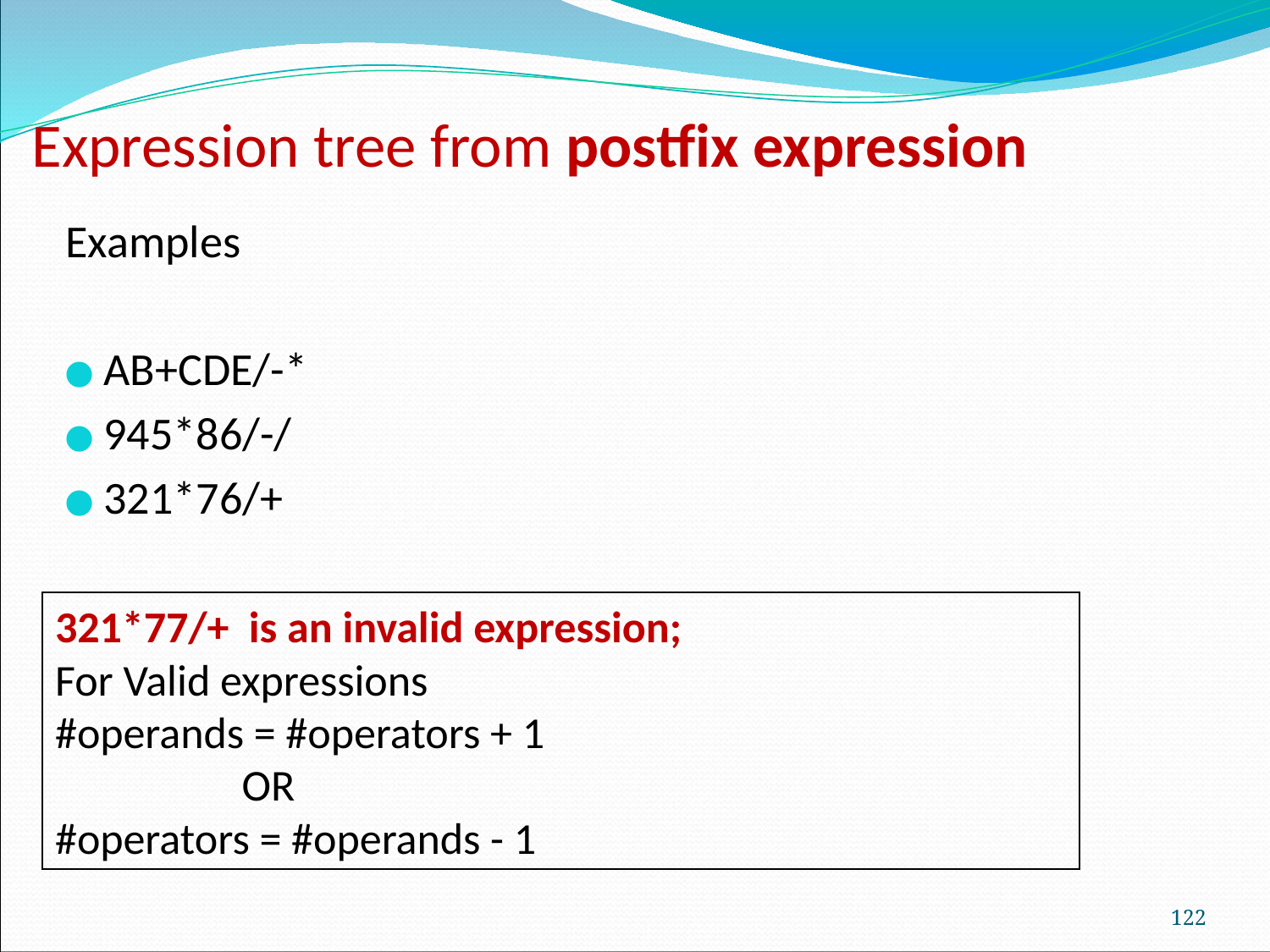

# Expression tree from postfix expression
Examples

AB+CDE/-*
945*86/-/
321*76/+
321*77/+  is an invalid expression;
For Valid expressions
#operands = #operators + 1
	      OR
#operators = #operands - 1
122